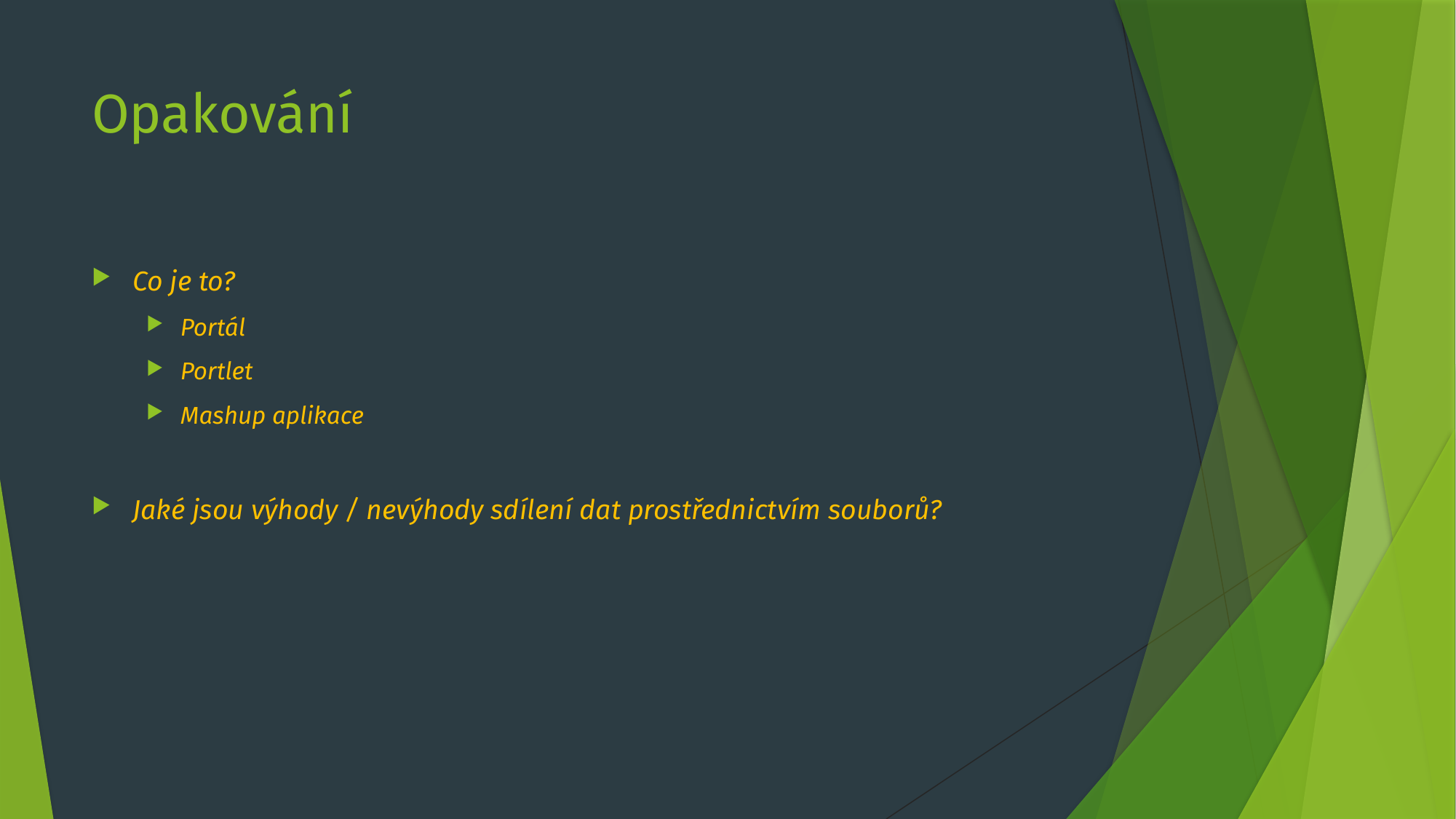

# Opakování
Co je to?
Portál
Portlet
Mashup aplikace

Jaké jsou výhody / nevýhody sdílení dat prostřednictvím souborů?